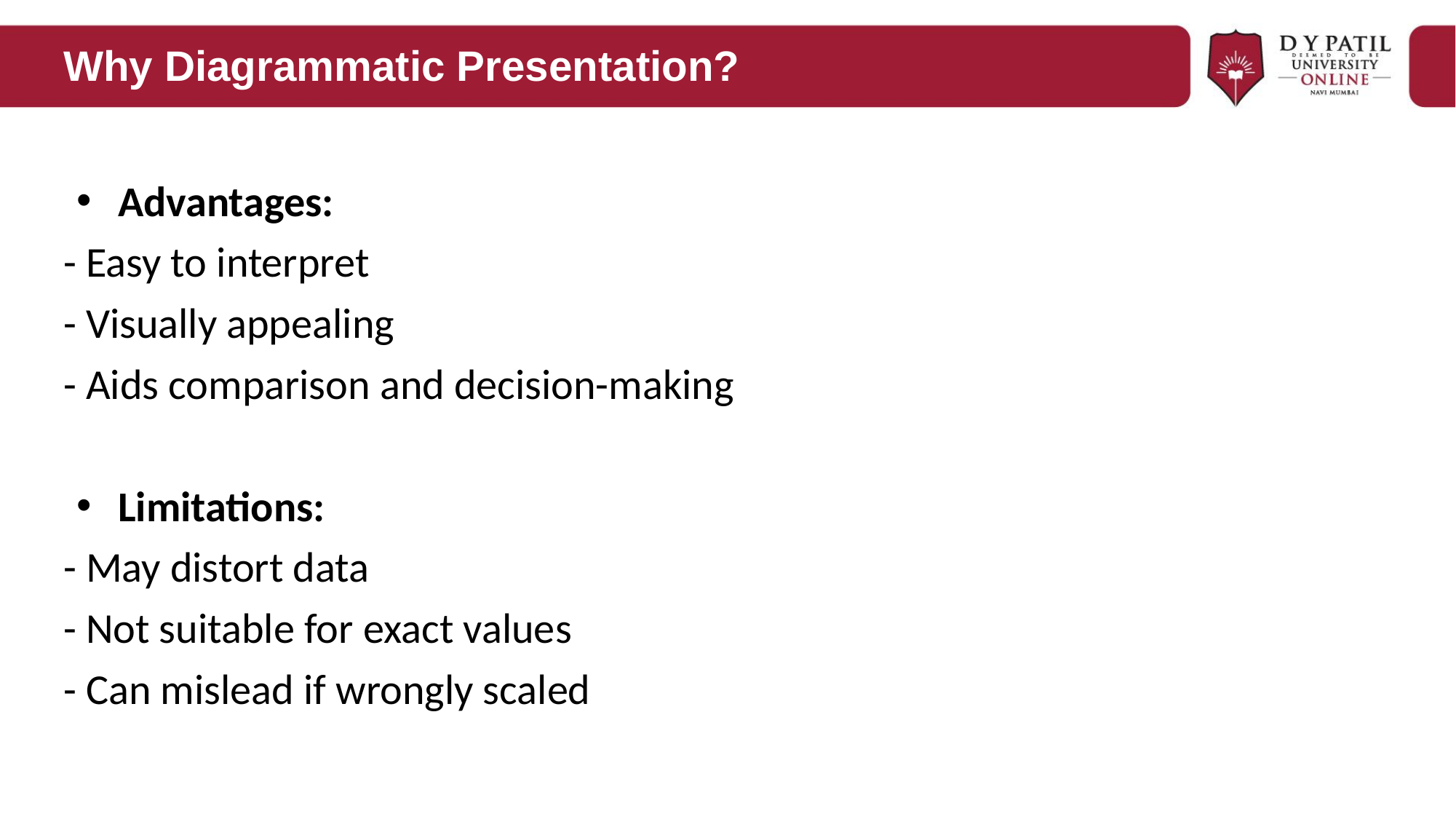

# Why Diagrammatic Presentation?
Advantages:
- Easy to interpret
- Visually appealing
- Aids comparison and decision-making

Limitations:
- May distort data
- Not suitable for exact values
- Can mislead if wrongly scaled